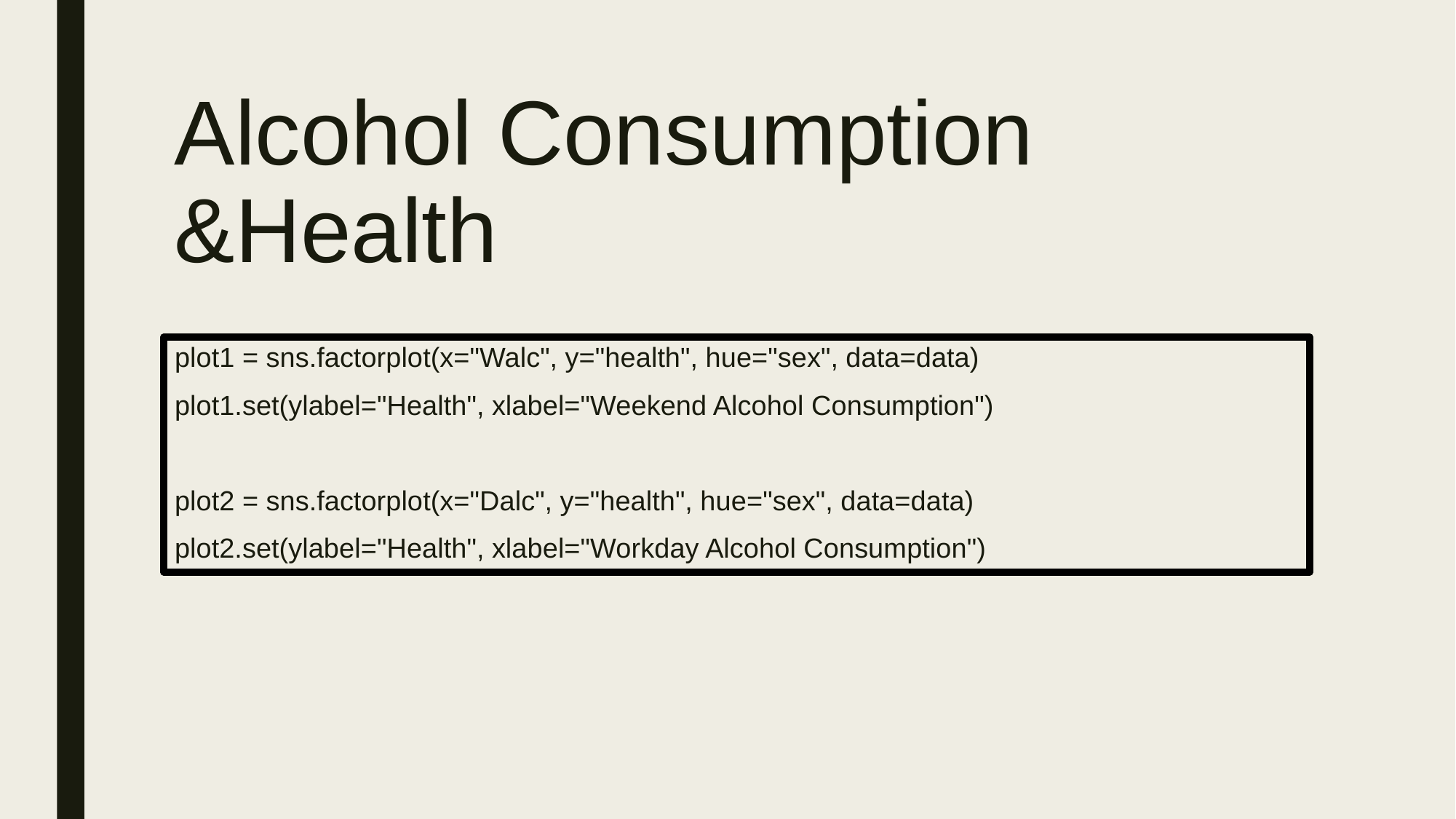

Alcohol Consumption
&Health
plot1 = sns.factorplot(x="Walc", y="health", hue="sex", data=data)
plot1.set(ylabel="Health", xlabel="Weekend Alcohol Consumption")

plot2 = sns.factorplot(x="Dalc", y="health", hue="sex", data=data)
plot2.set(ylabel="Health", xlabel="Workday Alcohol Consumption")